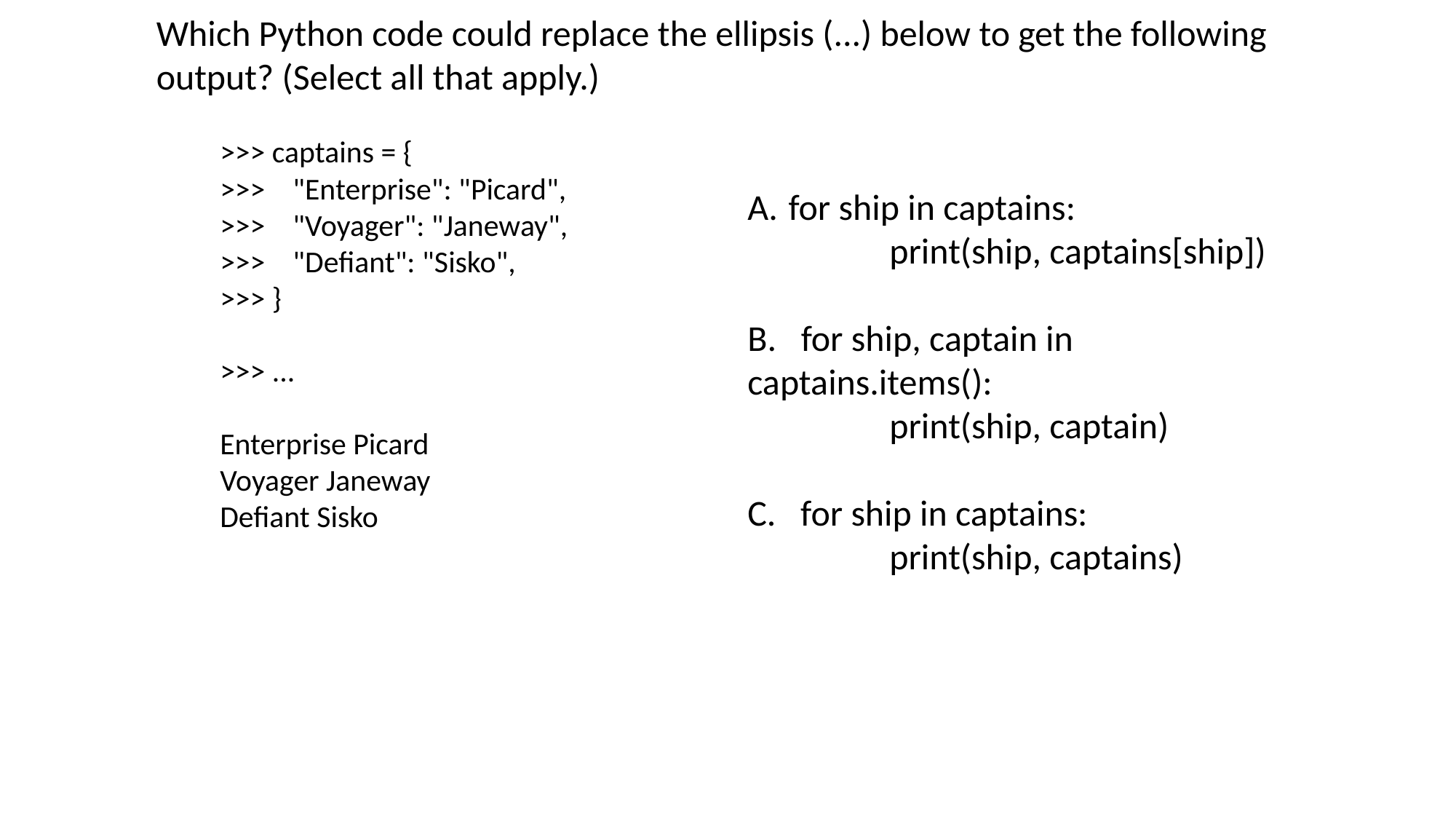

Which Python code could replace the ellipsis (...) below to get the following output? (Select all that apply.)
>>> captains = {
>>>    "Enterprise": "Picard",
>>>    "Voyager": "Janeway",
>>>    "Defiant": "Sisko",
>>> }

>>> ...

Enterprise Picard
Voyager Janeway
Defiant Sisko
for ship in captains:
	    print(ship, captains[ship])

B.   for ship, captain in captains.items():
	    print(ship, captain)

C.   for ship in captains:
	    print(ship, captains)